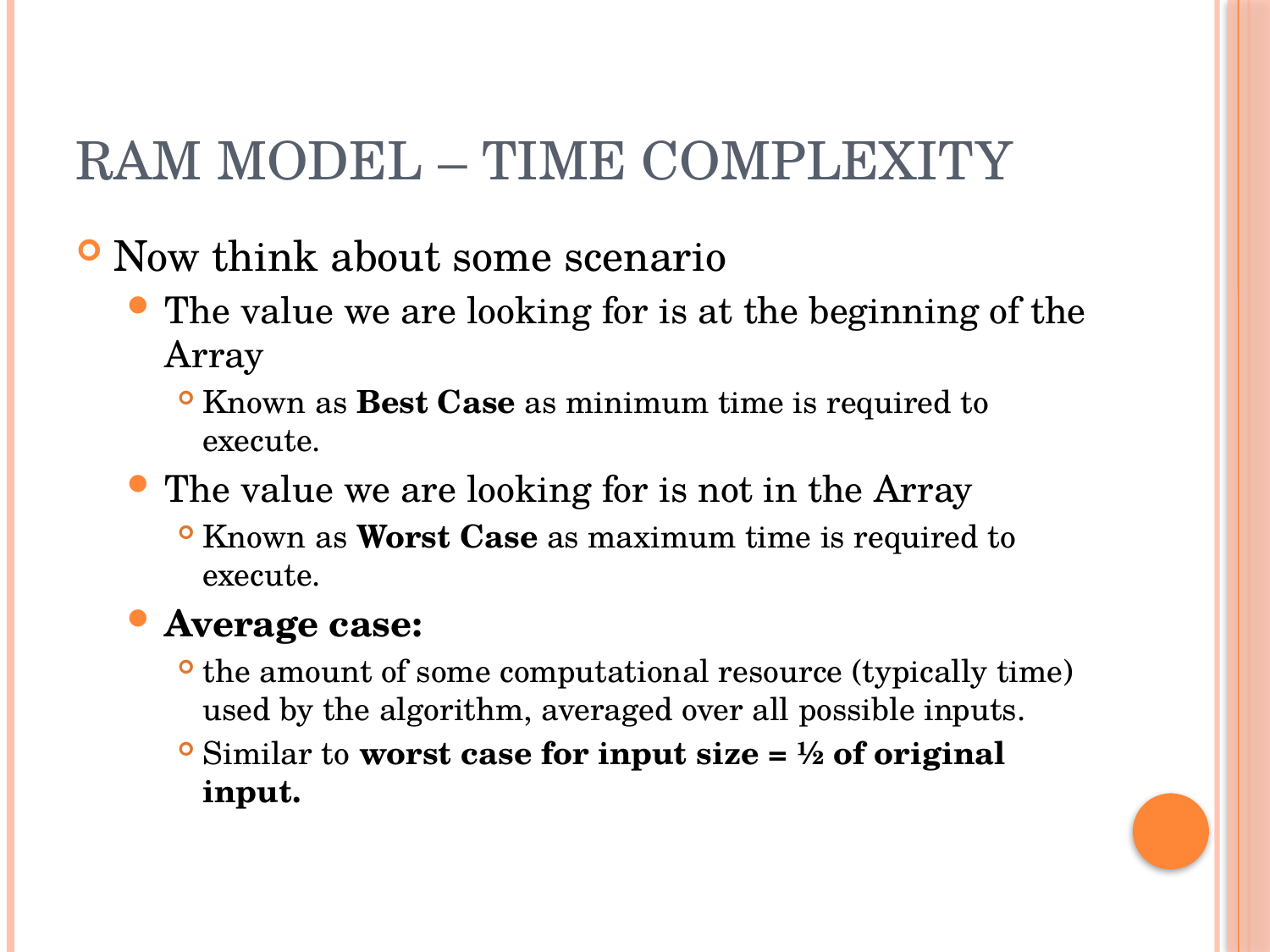

# RAM Model – Time Complexity
Now think about some scenario
The value we are looking for is at the beginning of the Array
Known as Best Case as minimum time is required to execute.
The value we are looking for is not in the Array
Known as Worst Case as maximum time is required to execute.
Average case:
the amount of some computational resource (typically time) used by the algorithm, averaged over all possible inputs.
Similar to worst case for input size = ½ of original input.